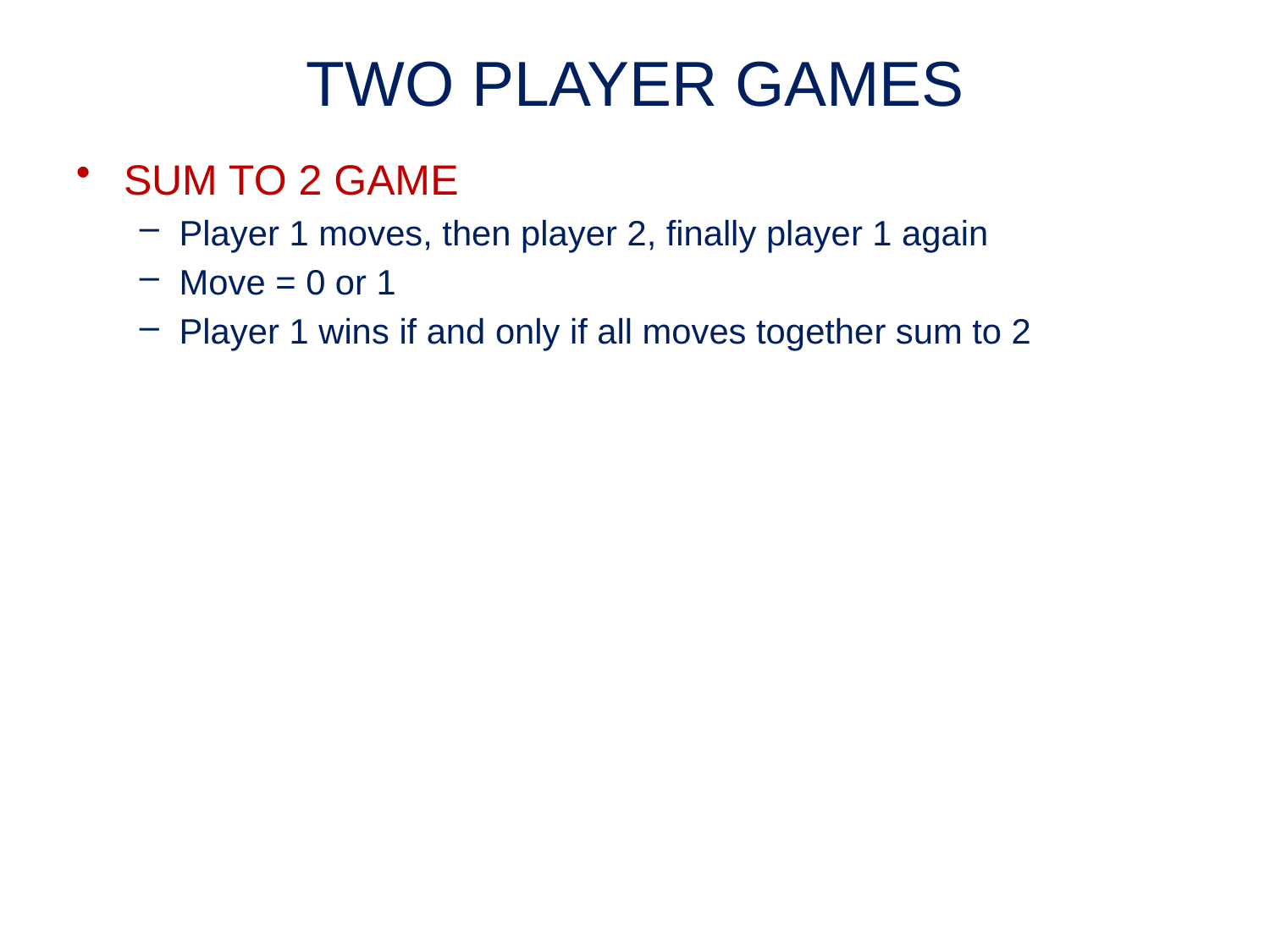

# TWO PLAYER GAMES
SUM TO 2 GAME
Player 1 moves, then player 2, finally player 1 again
Move = 0 or 1
Player 1 wins if and only if all moves together sum to 2